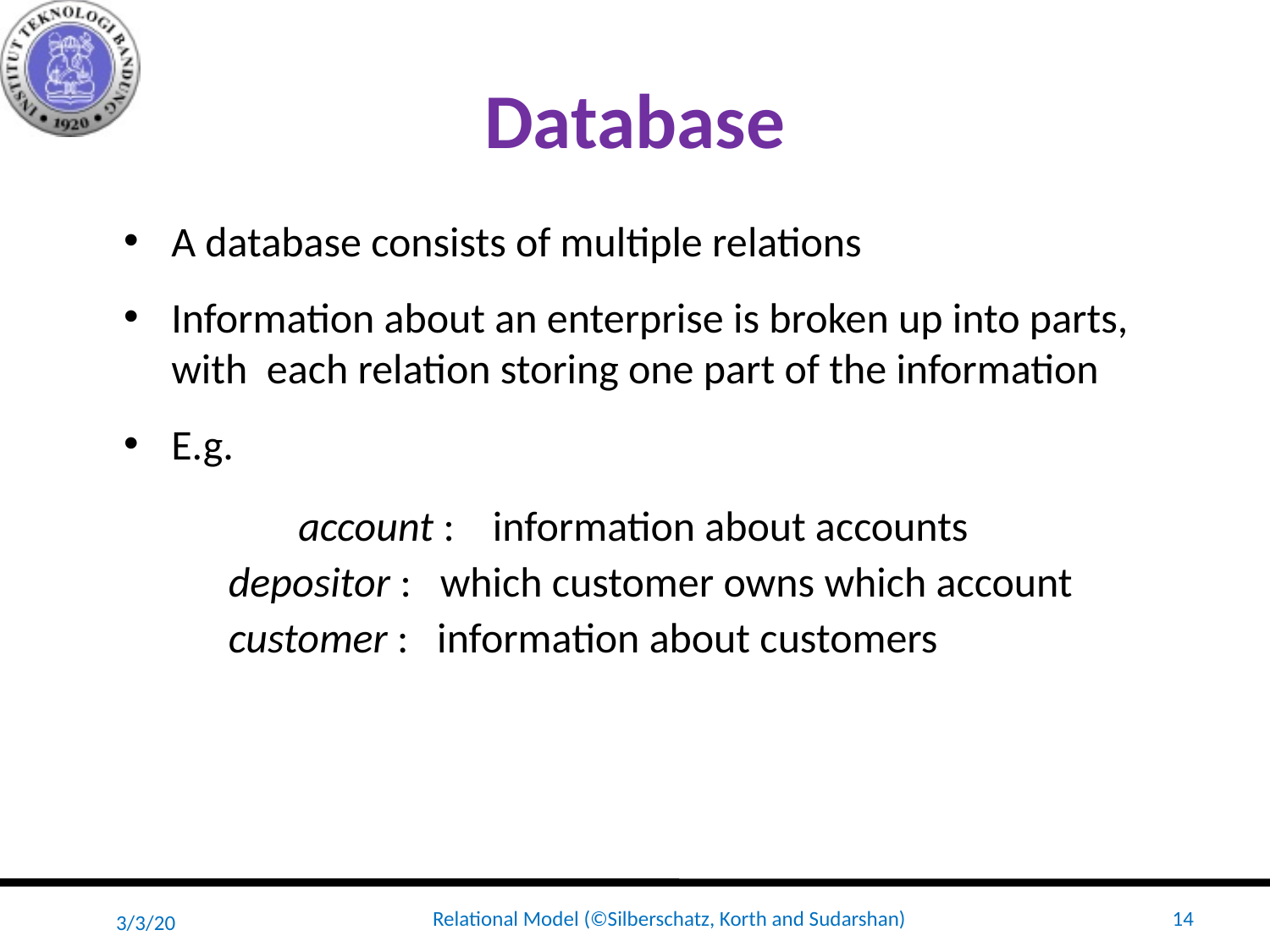

# Database
A database consists of multiple relations
Information about an enterprise is broken up into parts, with  each relation storing one part of the information
E.g.
		account :    information about accounts
      depositor :   which customer owns which account
      customer :   information about customers
3/3/20
Relational Model (©Silberschatz, Korth and Sudarshan)
14